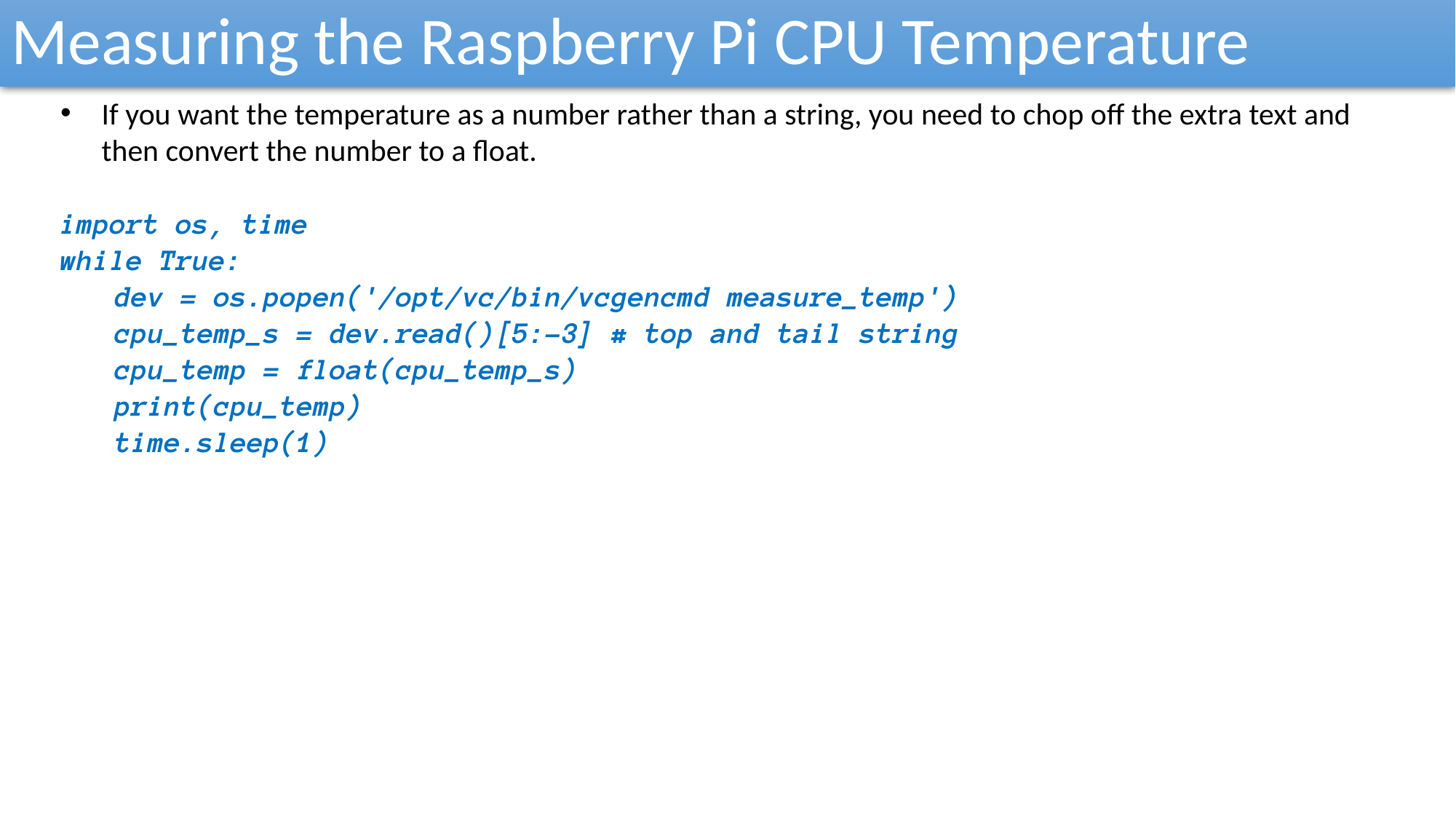

Measuring the Raspberry Pi CPU Temperature
If you want the temperature as a number rather than a string, you need to chop off the extra text and then convert the number to a float.

import os, time
while True:
dev = os.popen('/opt/vc/bin/vcgencmd measure_temp')
cpu_temp_s = dev.read()[5:-3] # top and tail string
cpu_temp = float(cpu_temp_s)
print(cpu_temp)
time.sleep(1)